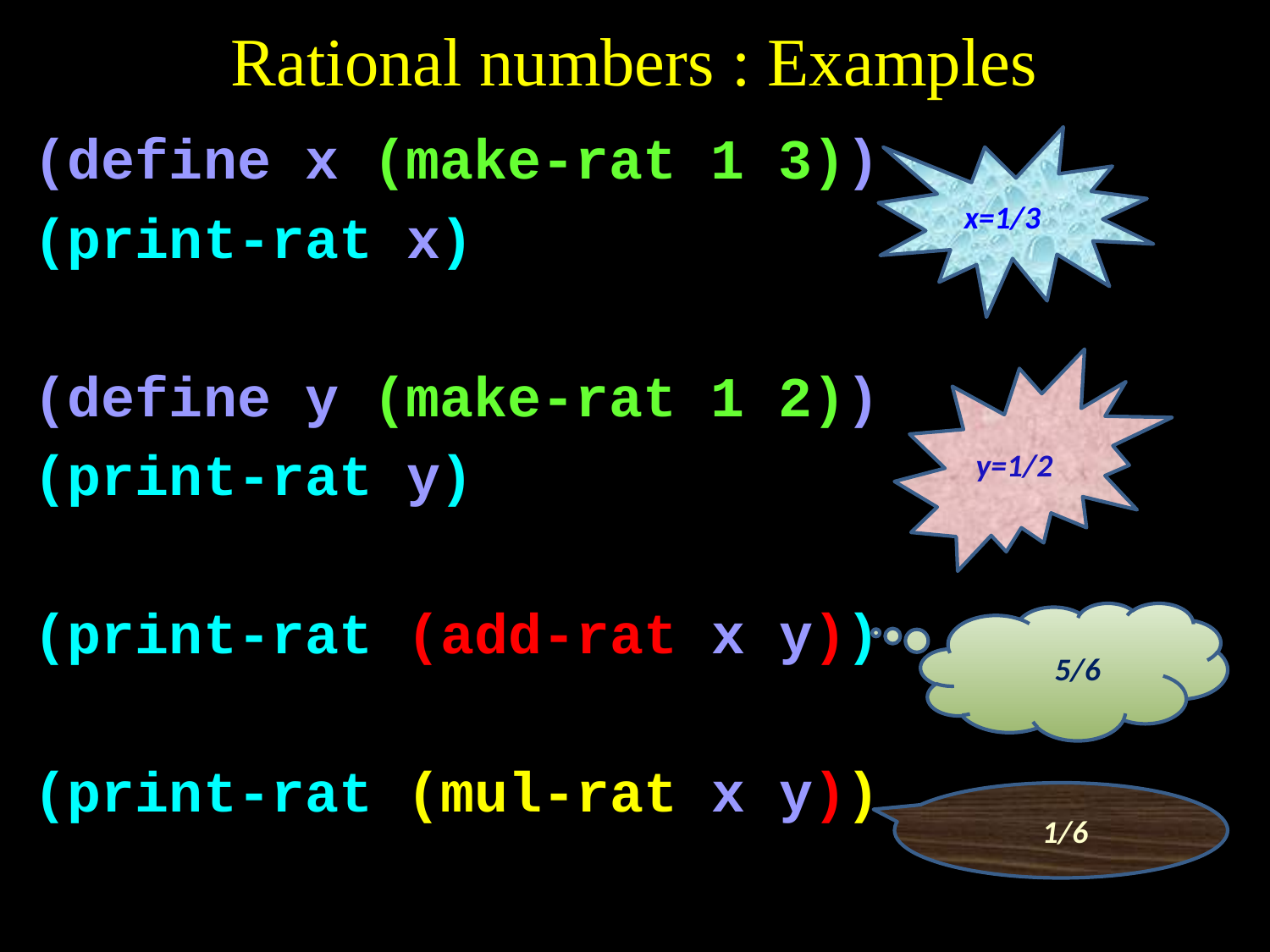

# Rational numbers : Examples
(define x (make-rat 1 3))
(print-rat x)

(define y (make-rat 1 2))
(print-rat y)

(print-rat (add-rat x y))

(print-rat (mul-rat x y))

  x=1/3
y=1/2
           5/6
            1/6